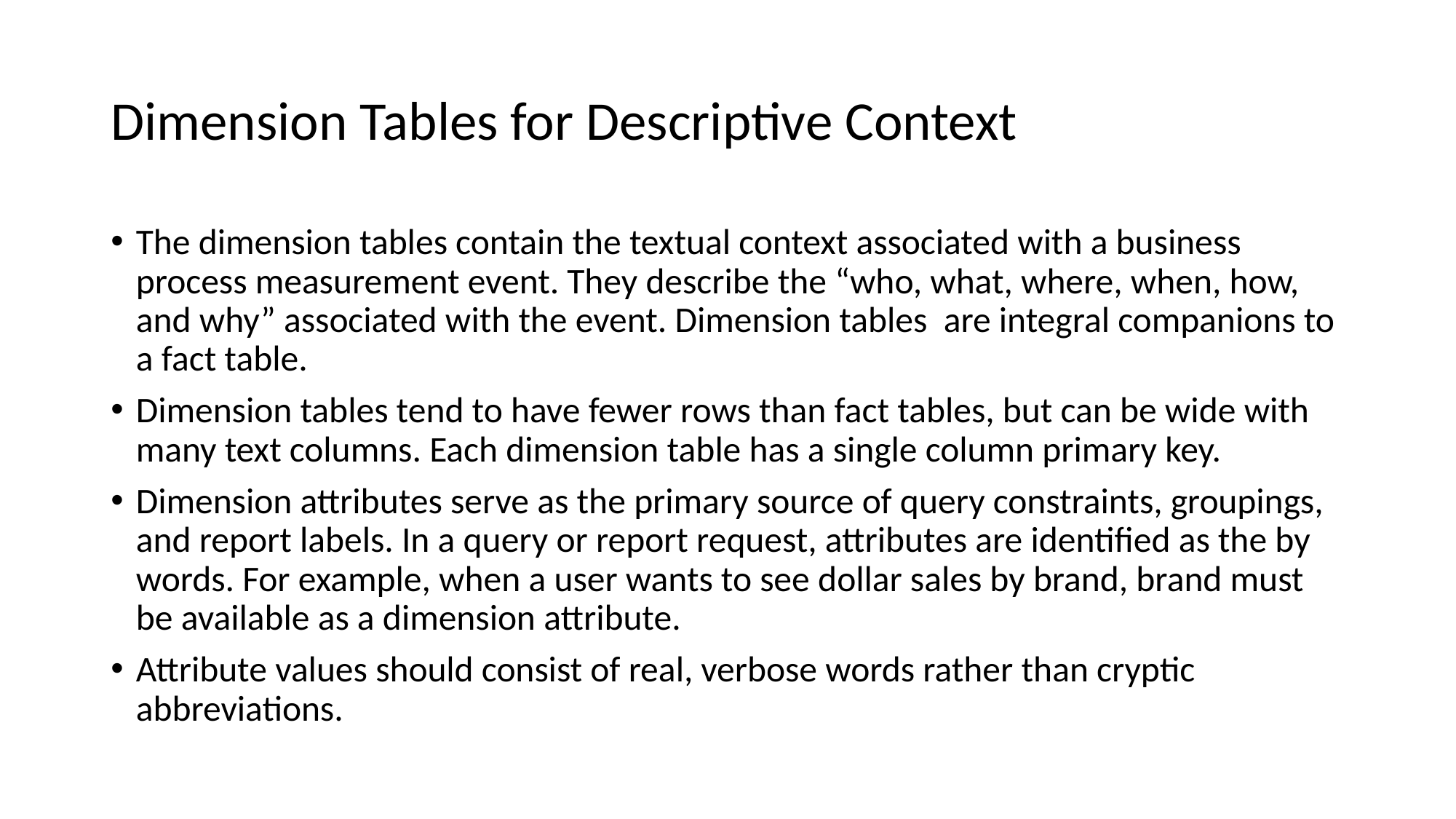

# Dimension Tables for Descriptive Context
The dimension tables contain the textual context associated with a business process measurement event. They describe the “who, what, where, when, how, and why” associated with the event. Dimension tables  are integral companions to a fact table.
Dimension tables tend to have fewer rows than fact tables, but can be wide with many text columns. Each dimension table has a single column primary key.
Dimension attributes serve as the primary source of query constraints, groupings, and report labels. In a query or report request, attributes are identiﬁed as the by words. For example, when a user wants to see dollar sales by brand, brand must be available as a dimension attribute.
Attribute values should consist of real, verbose words rather than cryptic abbreviations.